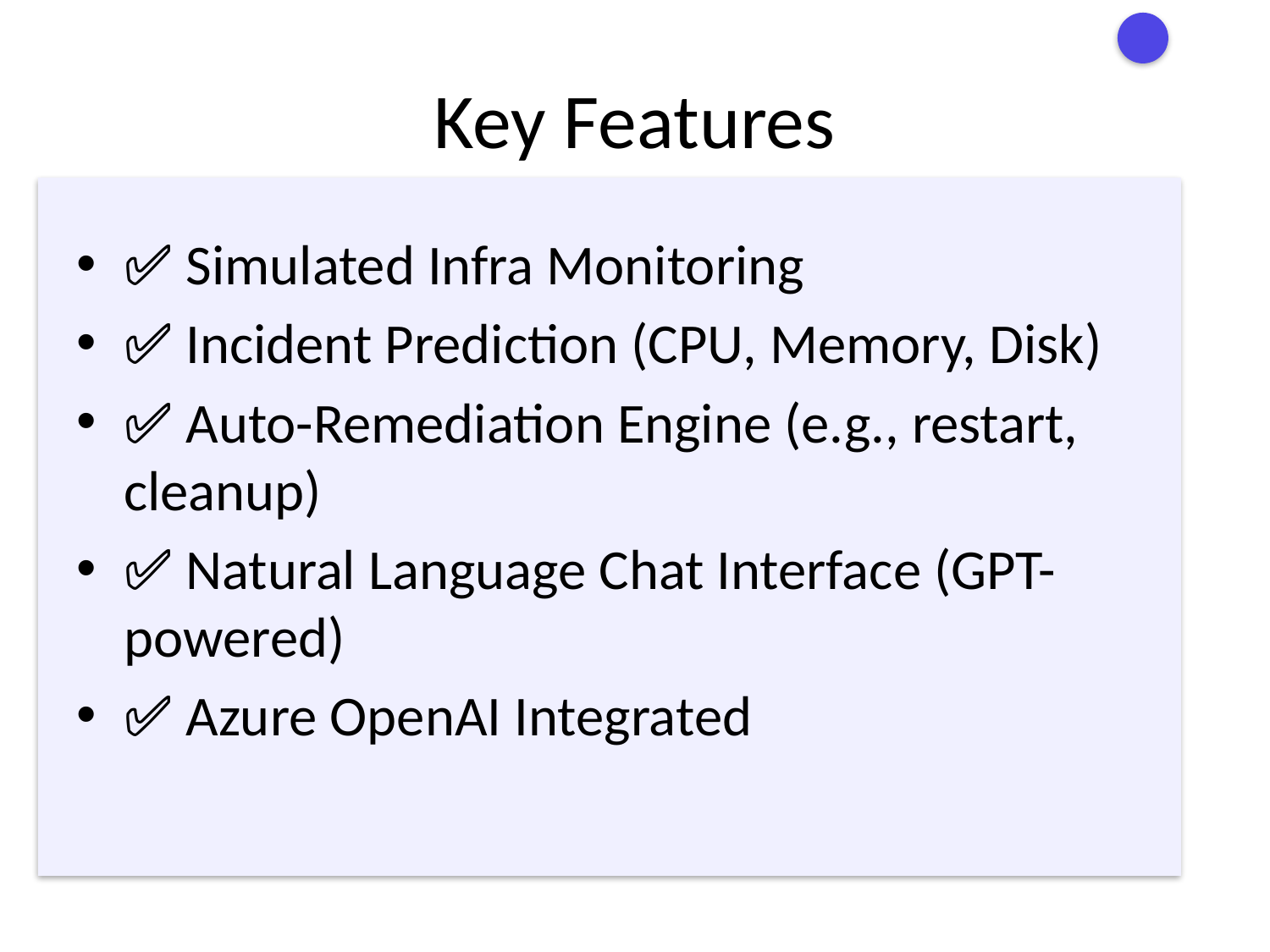

# Key Features

✅ Simulated Infra Monitoring
✅ Incident Prediction (CPU, Memory, Disk)
✅ Auto-Remediation Engine (e.g., restart, cleanup)
✅ Natural Language Chat Interface (GPT-powered)
✅ Azure OpenAI Integrated